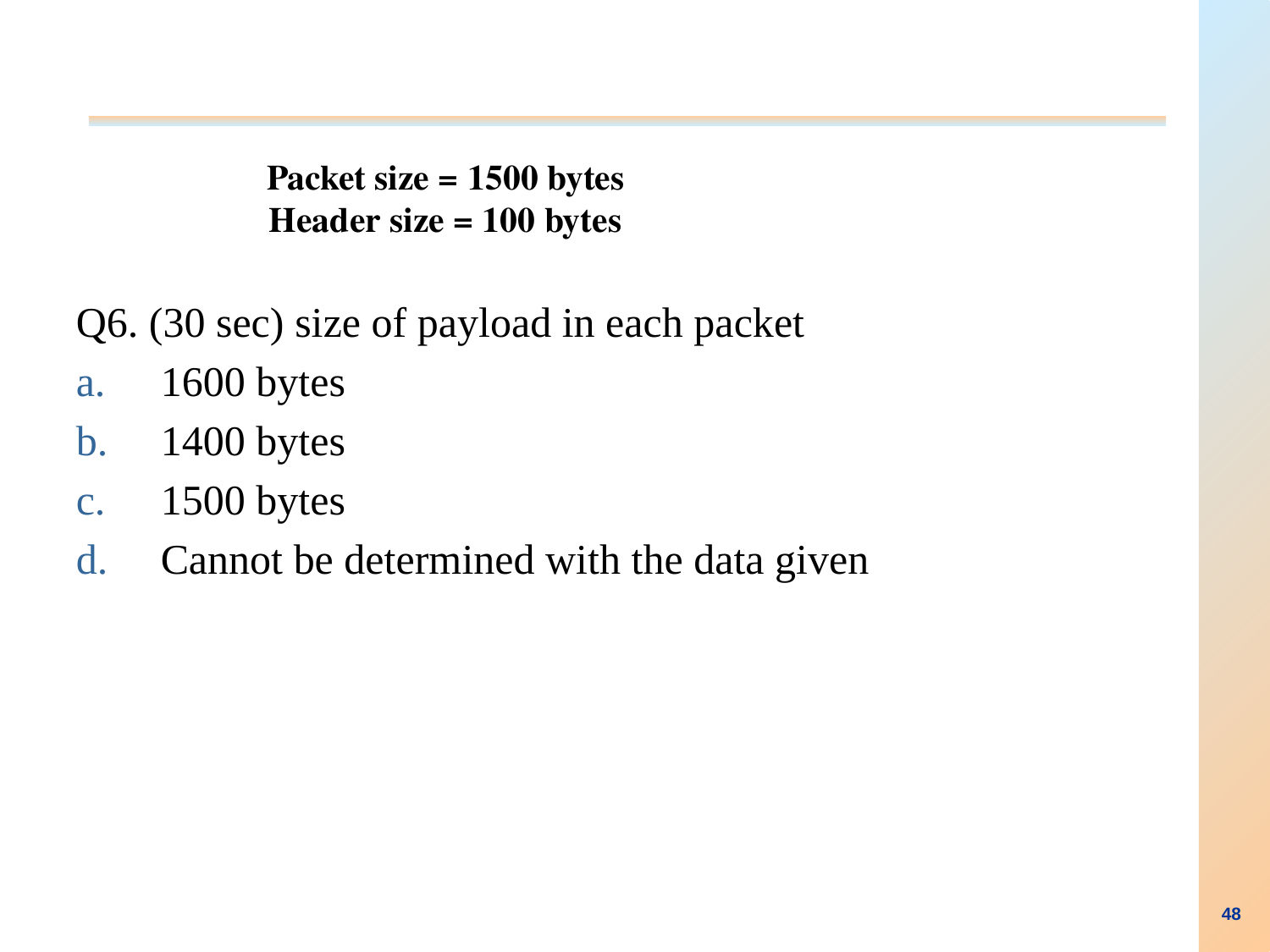

Packet size = 1500 bytes
Header size = 100 bytes
Q6. (30 sec) size of payload in each packet
1600 bytes
1400 bytes
1500 bytes
Cannot be determined with the data given